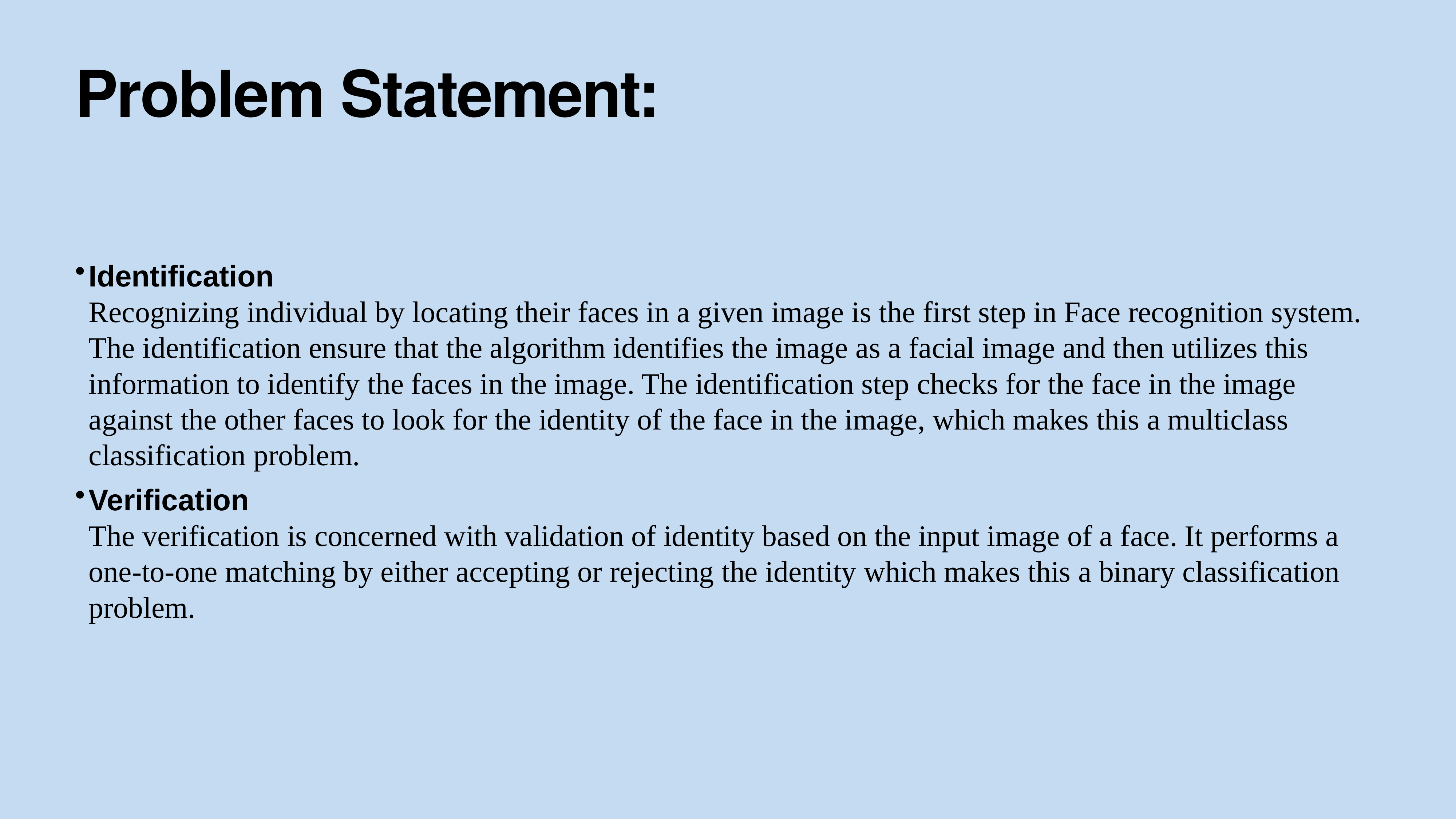

# Problem Statement:

Identification
Recognizing individual by locating their faces in a given image is the first step in Face recognition system. The identification ensure that the algorithm identifies the image as a facial image and then utilizes this information to identify the faces in the image. The identification step checks for the face in the image against the other faces to look for the identity of the face in the image, which makes this a multiclass classification problem.
Verification
The verification is concerned with validation of identity based on the input image of a face. It performs a one-to-one matching by either accepting or rejecting the identity which makes this a binary classification problem.